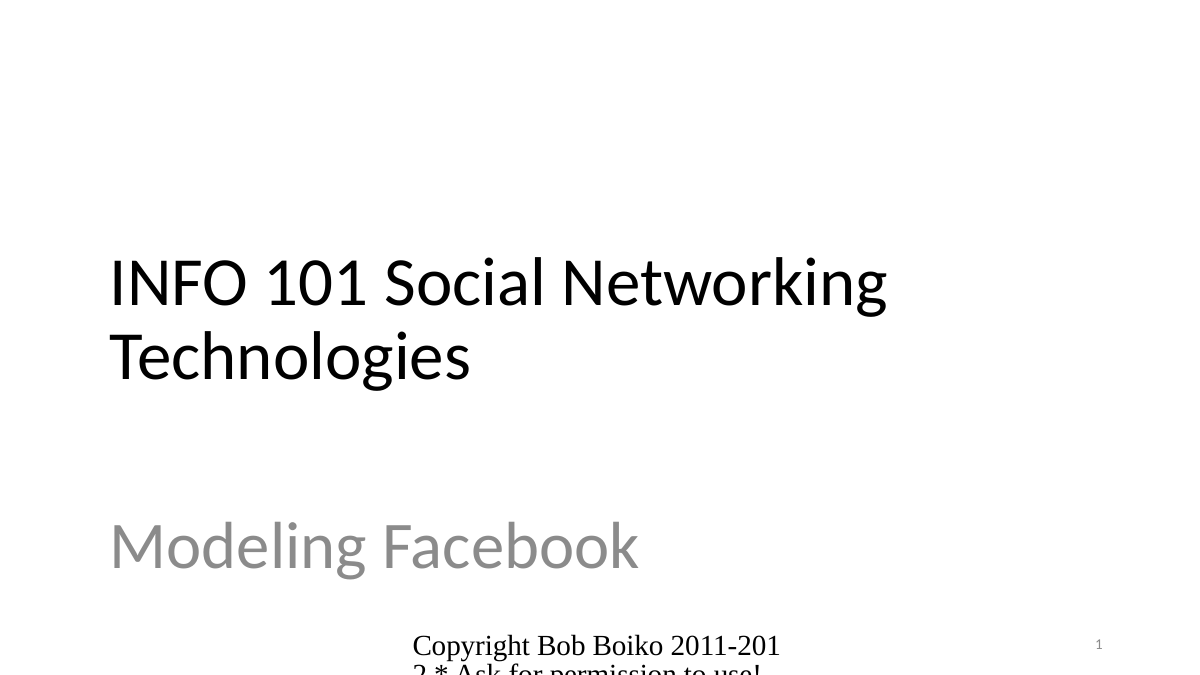

# INFO 101 Social Networking Technologies
Modeling Facebook
Copyright Bob Boiko 2011-2012 * Ask for permission to use!
1